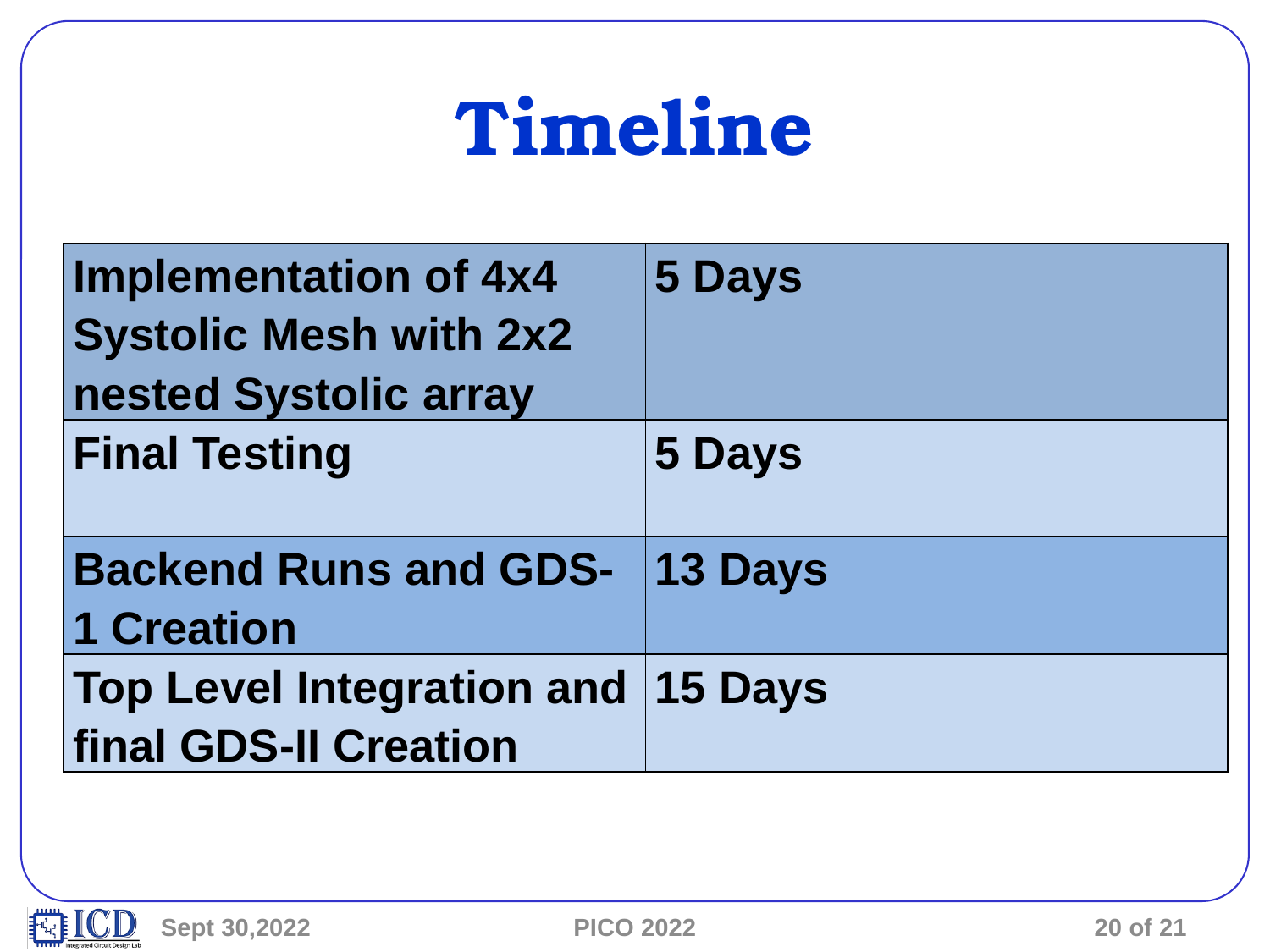

# Timeline
| Implementation of 4x4 Systolic Mesh with 2x2 nested Systolic array | 5 Days |
| --- | --- |
| Final Testing | 5 Days |
| Backend Runs and GDS-1 Creation | 13 Days |
| Top Level Integration and final GDS-II Creation | 15 Days |
Sept 30,2022
PICO 2022
20 of 21